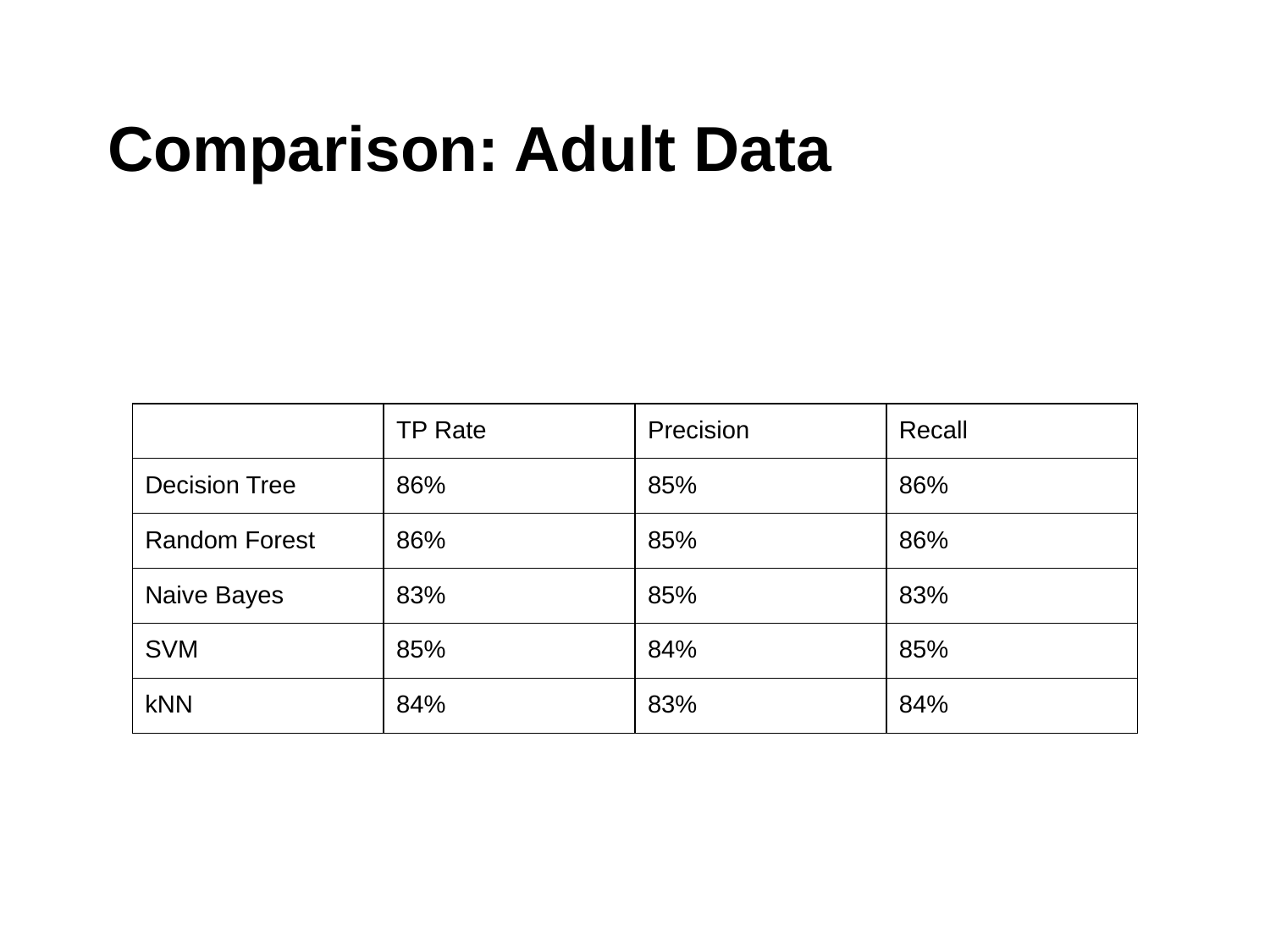

# Comparison: Adult Data

|  | TP Rate | Precision | Recall |
| --- | --- | --- | --- |
| Decision Tree | 86% | 85% | 86% |
| Random Forest | 86% | 85% | 86% |
| Naive Bayes | 83% | 85% | 83% |
| SVM | 85% | 84% | 85% |
| kNN | 84% | 83% | 84% |